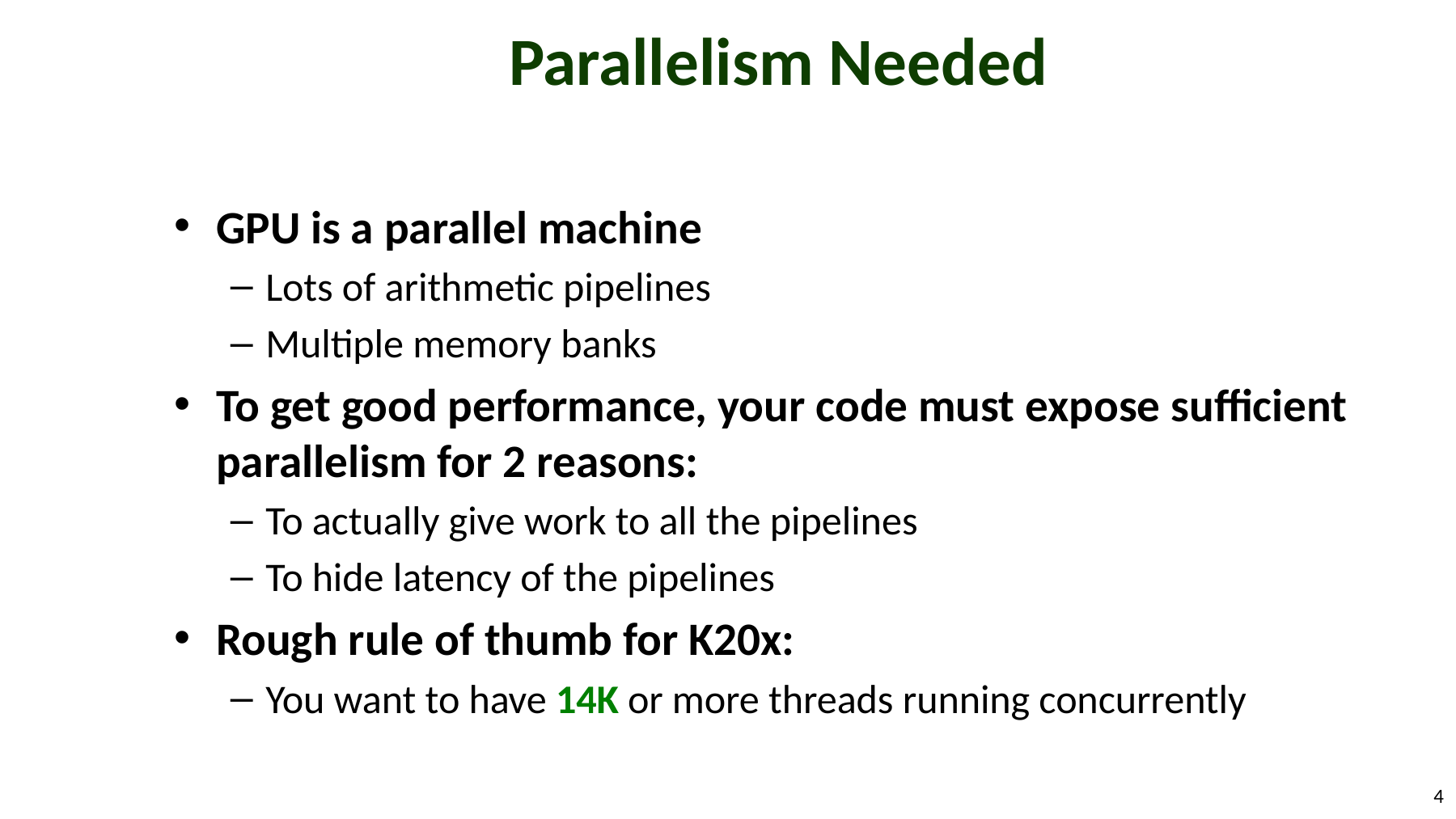

# Parallelism Needed
GPU is a parallel machine
Lots of arithmetic pipelines
Multiple memory banks
To get good performance, your code must expose sufficient parallelism for 2 reasons:
To actually give work to all the pipelines
To hide latency of the pipelines
Rough rule of thumb for K20x:
You want to have 14K or more threads running concurrently

4
© 2012, NVIDIA